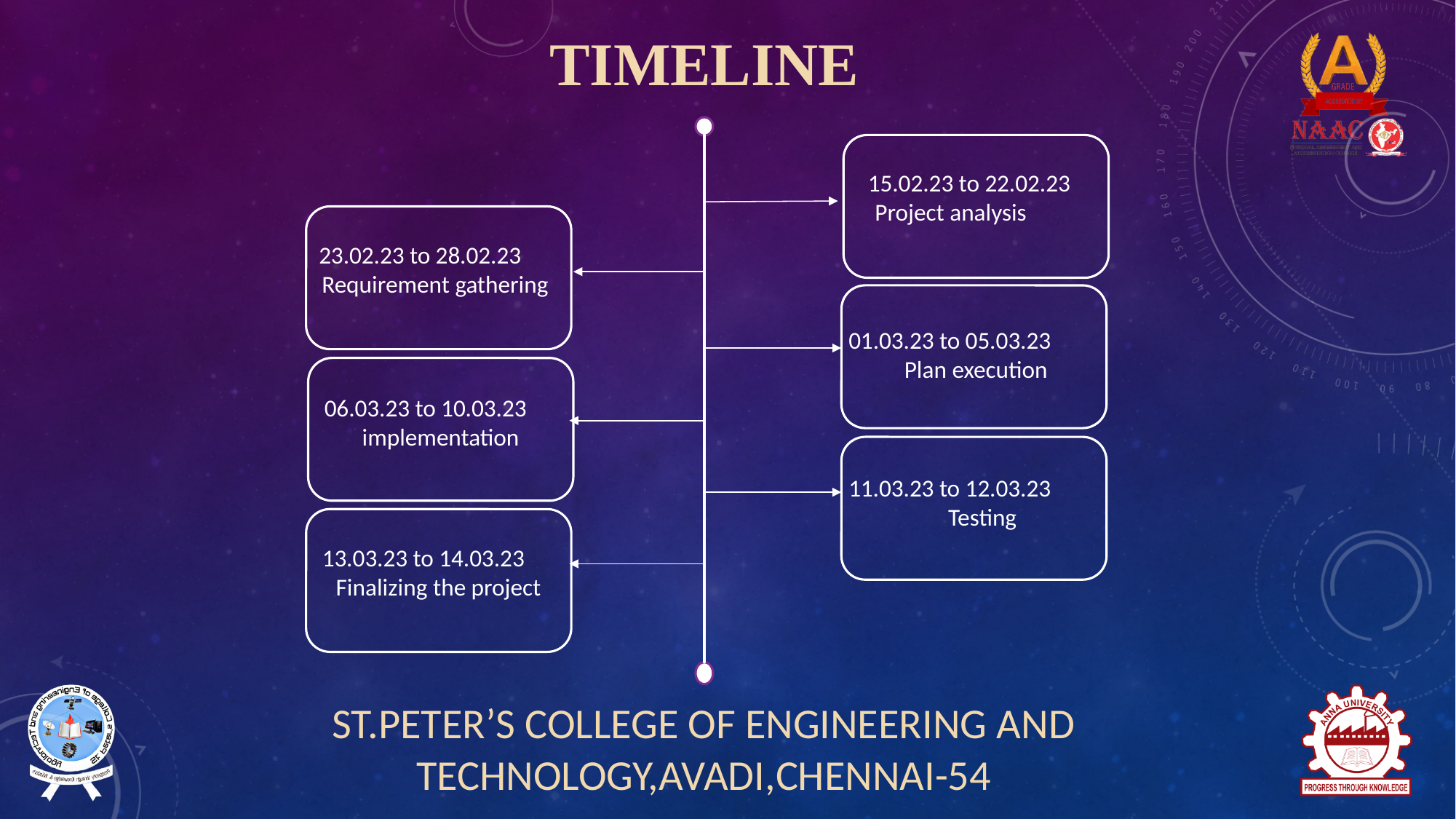

TIMELINE

15.02.23 to 22.02.23
Project analysis

23.02.23 to 28.02.23
Requirement gathering

01.03.23 to 05.03.23
Plan execution

06.03.23 to 10.03.23
implementation

11.03.23 to 12.03.23
Testing

13.03.23 to 14.03.23
Finalizing the project